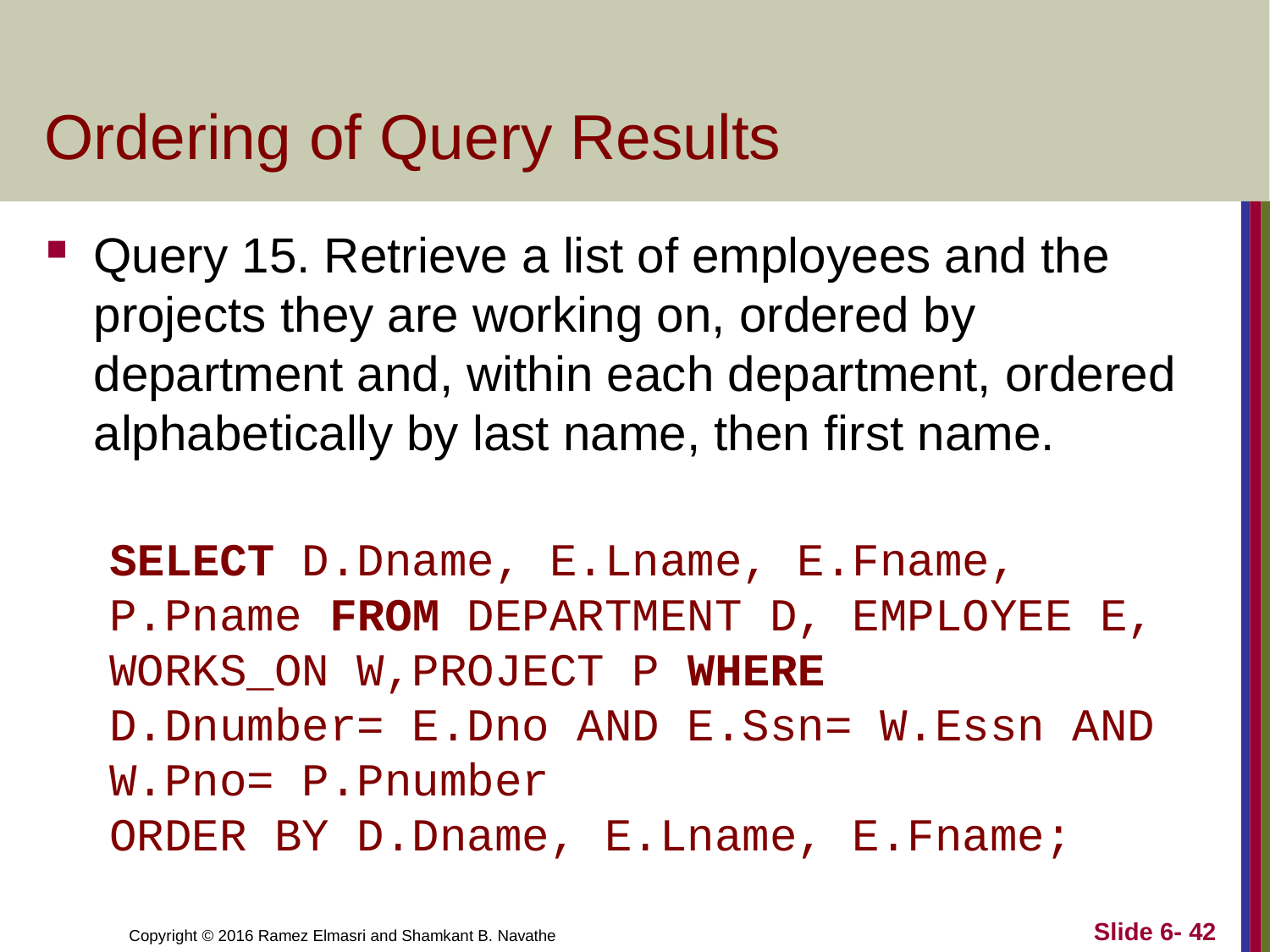

# Ordering of Query Results
Query 15. Retrieve a list of employees and the projects they are working on, ordered by department and, within each department, ordered alphabetically by last name, then first name.

SELECT D.Dname, E.Lname, E.Fname, P.Pname FROM DEPARTMENT D, EMPLOYEE E, WORKS_ON W,PROJECT P WHERE
D.Dnumber= E.Dno AND E.Ssn= W.Essn AND
W.Pno= P.Pnumber
ORDER BY D.Dname, E.Lname, E.Fname;
Slide 6- 42
Copyright © 2016 Ramez Elmasri and Shamkant B. Navathe